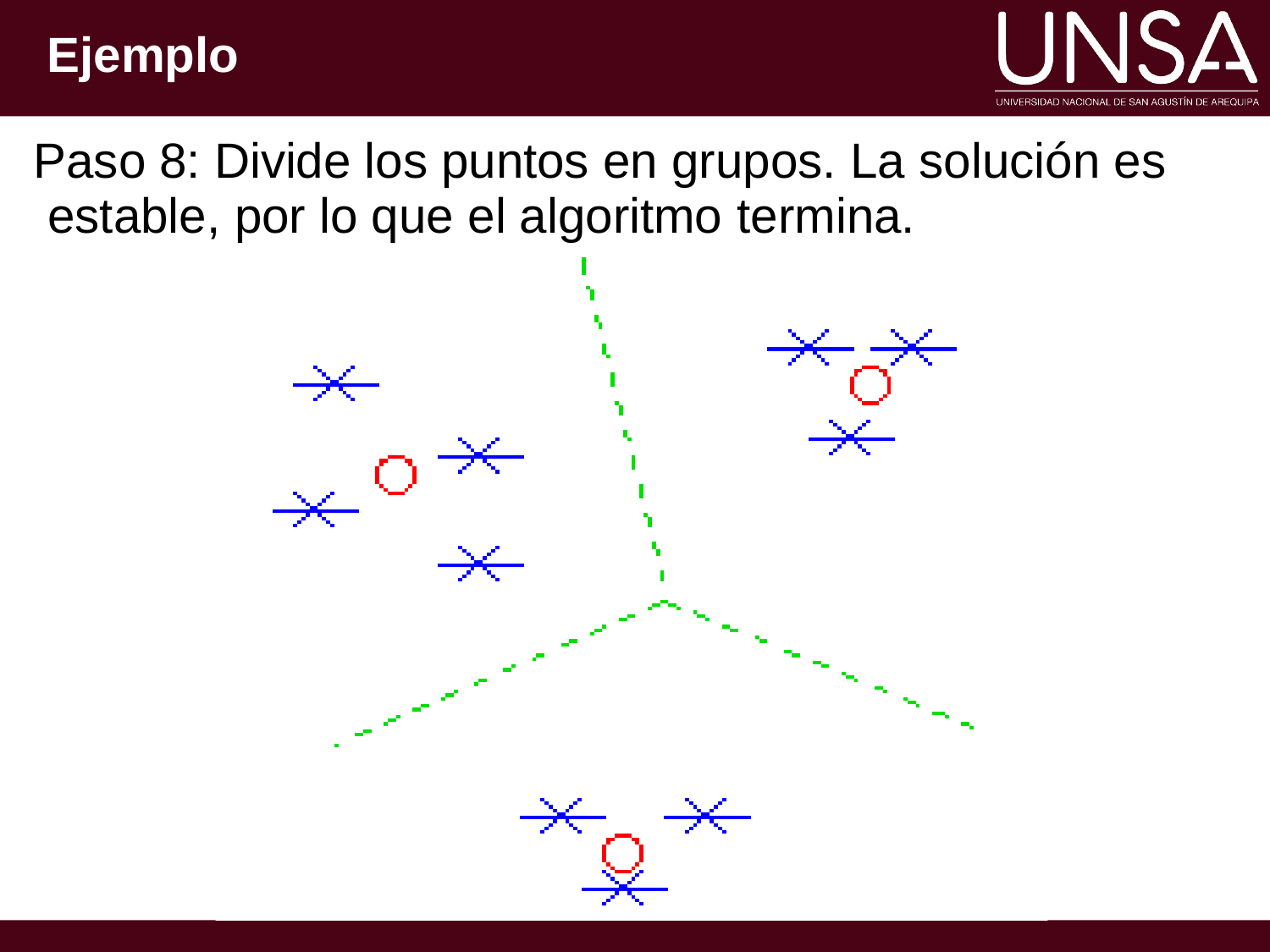

# Ejemplo
Paso 8: Divide los puntos en grupos. La solución es  estable, por lo que el algoritmo termina.